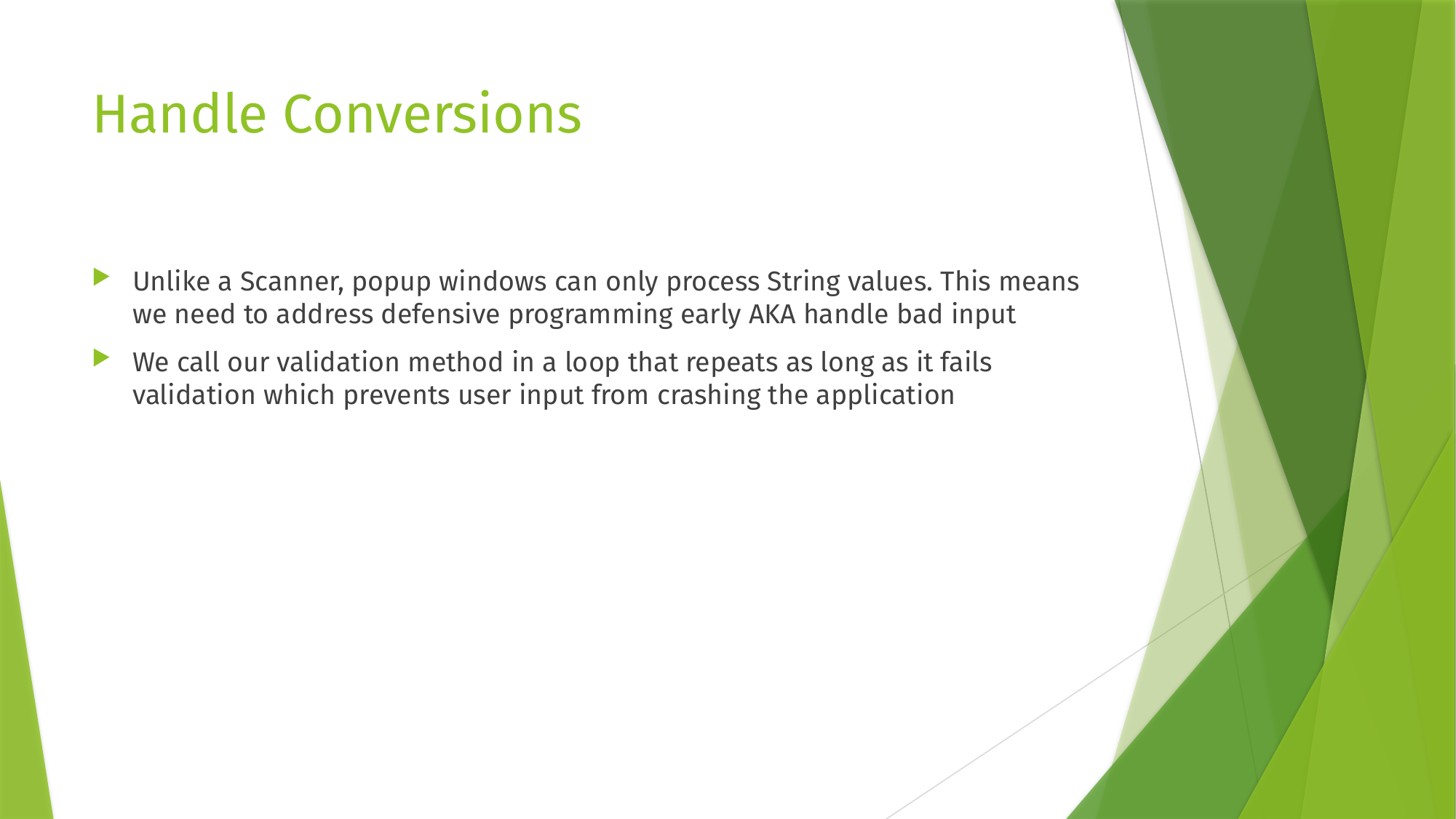

# Handle Conversions
Unlike a Scanner, popup windows can only process String values. This means we need to address defensive programming early AKA handle bad input
We call our validation method in a loop that repeats as long as it fails validation which prevents user input from crashing the application